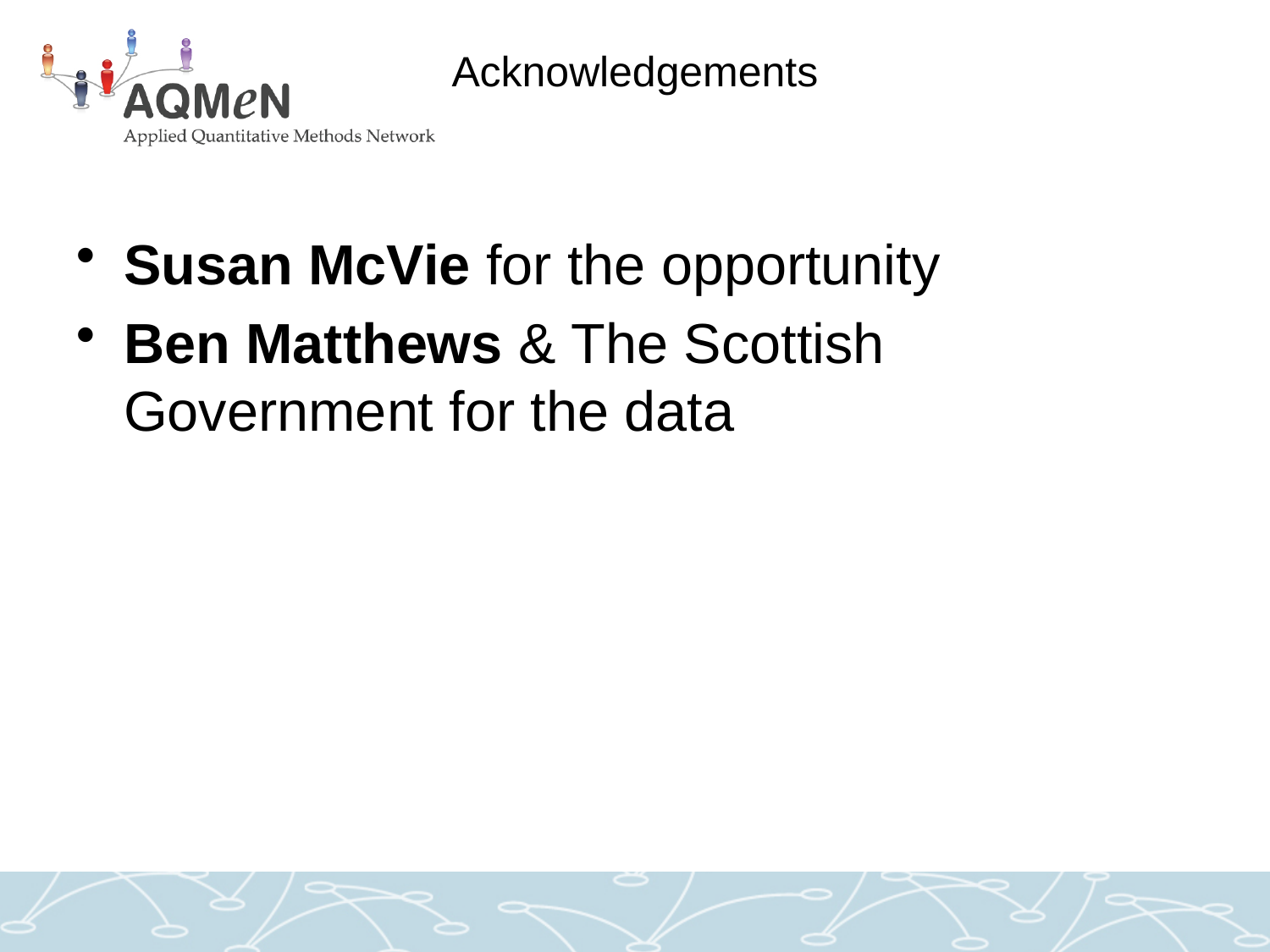

# Acknowledgements
Susan McVie for the opportunity
Ben Matthews & The Scottish Government for the data